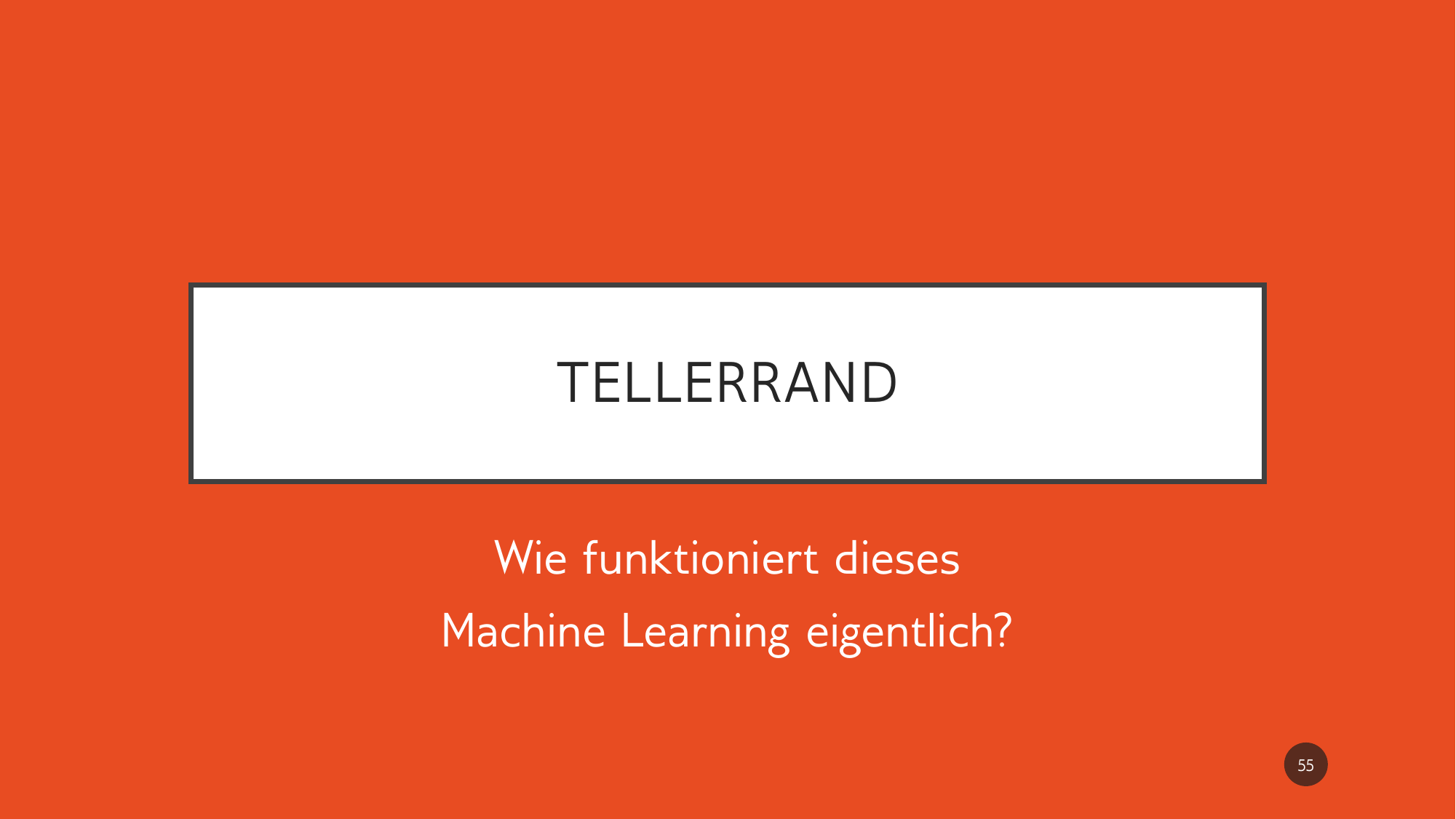

# Tellerrand
Wie funktioniert dieses
Machine Learning eigentlich?
55